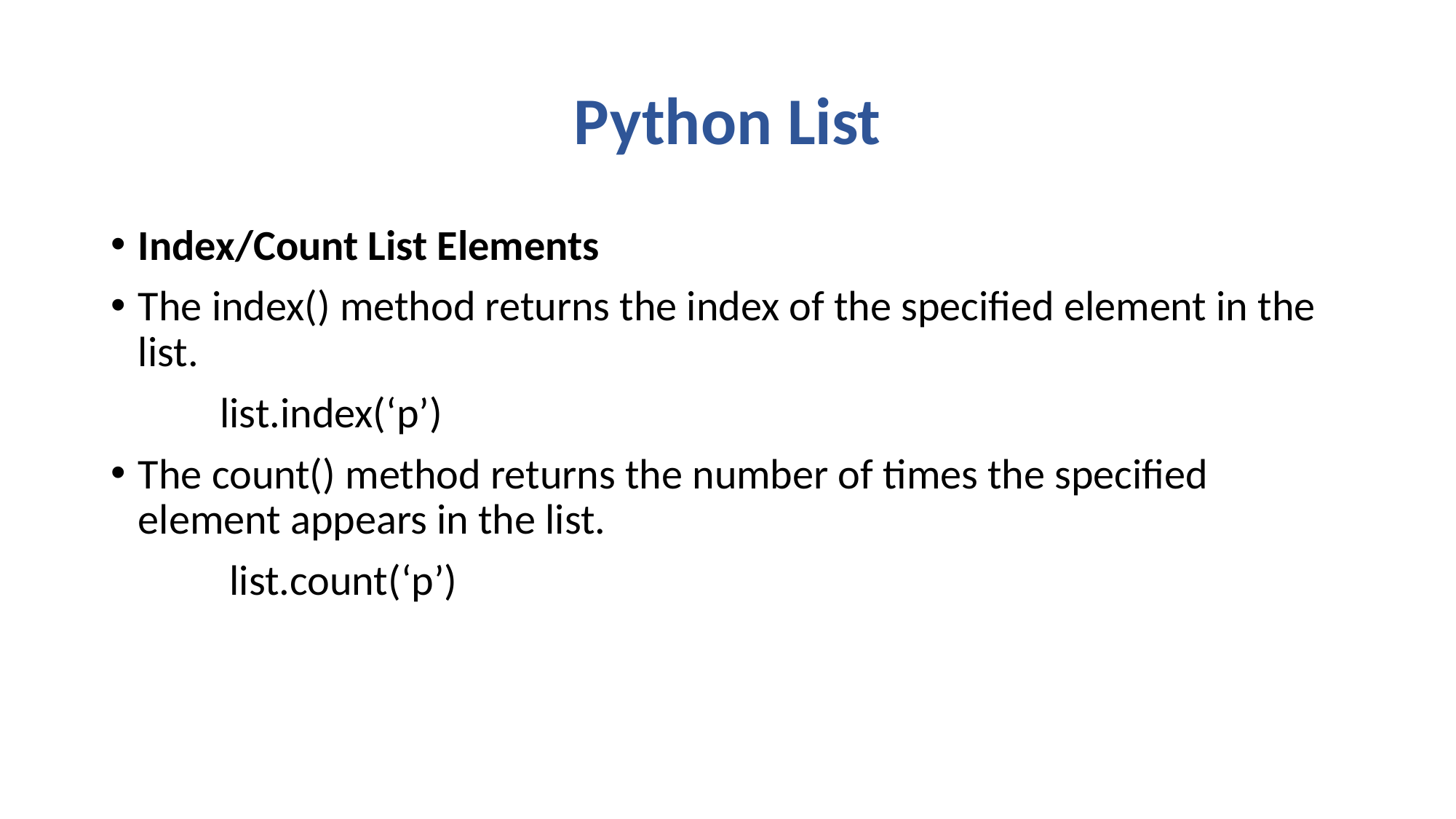

# Python List
Index/Count List Elements
The index() method returns the index of the specified element in the list.
	list.index(‘p’)
The count() method returns the number of times the specified element appears in the list.
	 list.count(‘p’)